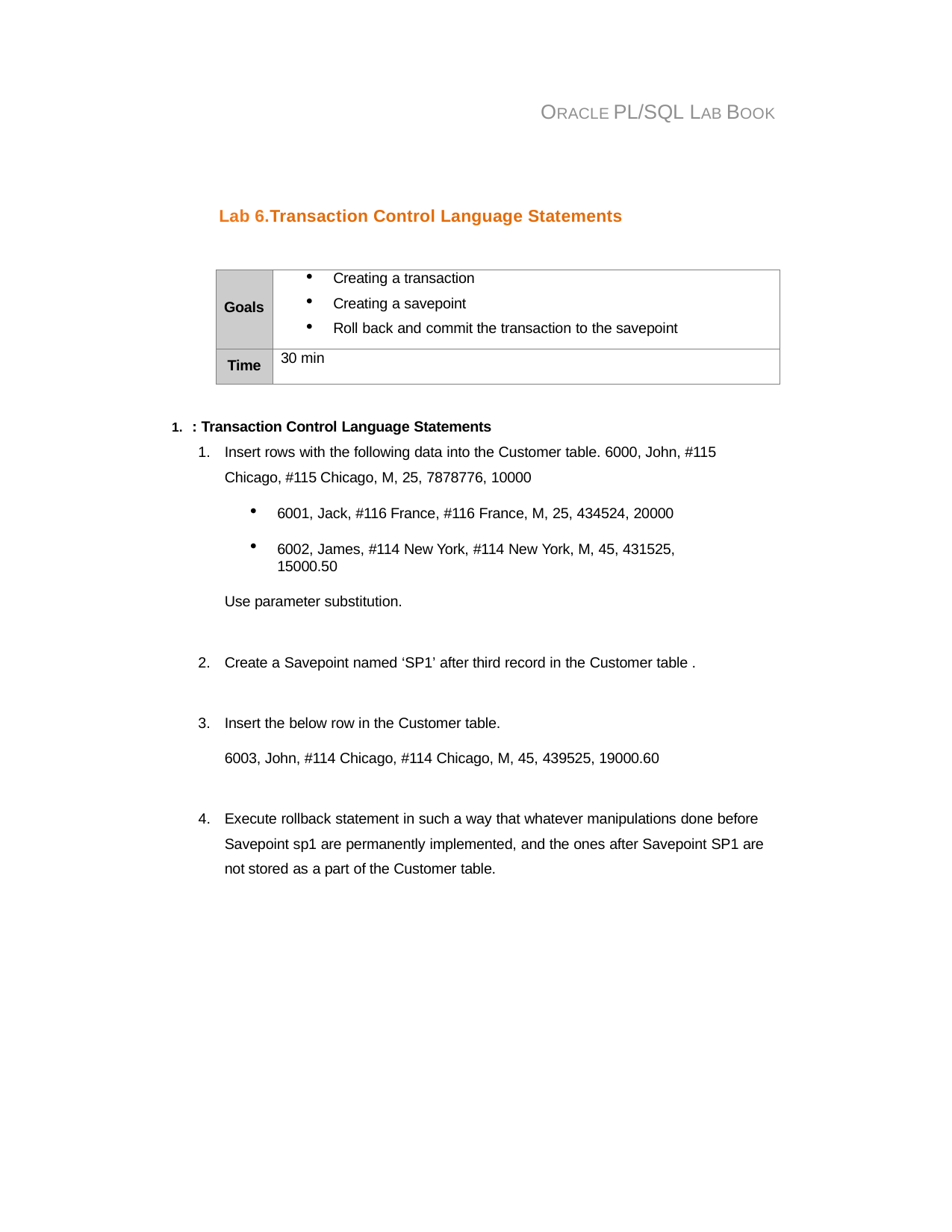

ORACLE PL/SQL LAB BOOK
Lab 6.Transaction Control Language Statements
| Goals | Creating a transaction Creating a savepoint Roll back and commit the transaction to the savepoint |
| --- | --- |
| Time | 30 min |
: Transaction Control Language Statements
Insert rows with the following data into the Customer table. 6000, John, #115  Chicago, #115 Chicago, M, 25, 7878776, 10000

6001, Jack, #116 France, #116 France, M, 25, 434524, 20000

6002, James, #114 New York, #114 New York, M, 45, 431525, 15000.50

Use parameter substitution.

Create a Savepoint named ‘SP1’ after third record in the Customer table .

Insert the below row in the Customer table.

6003, John, #114 Chicago, #114 Chicago, M, 45, 439525, 19000.60

Execute rollback statement in such a way that whatever manipulations done before  Savepoint sp1 are permanently implemented, and the ones after Savepoint SP1 are  not stored as a part of the Customer table.